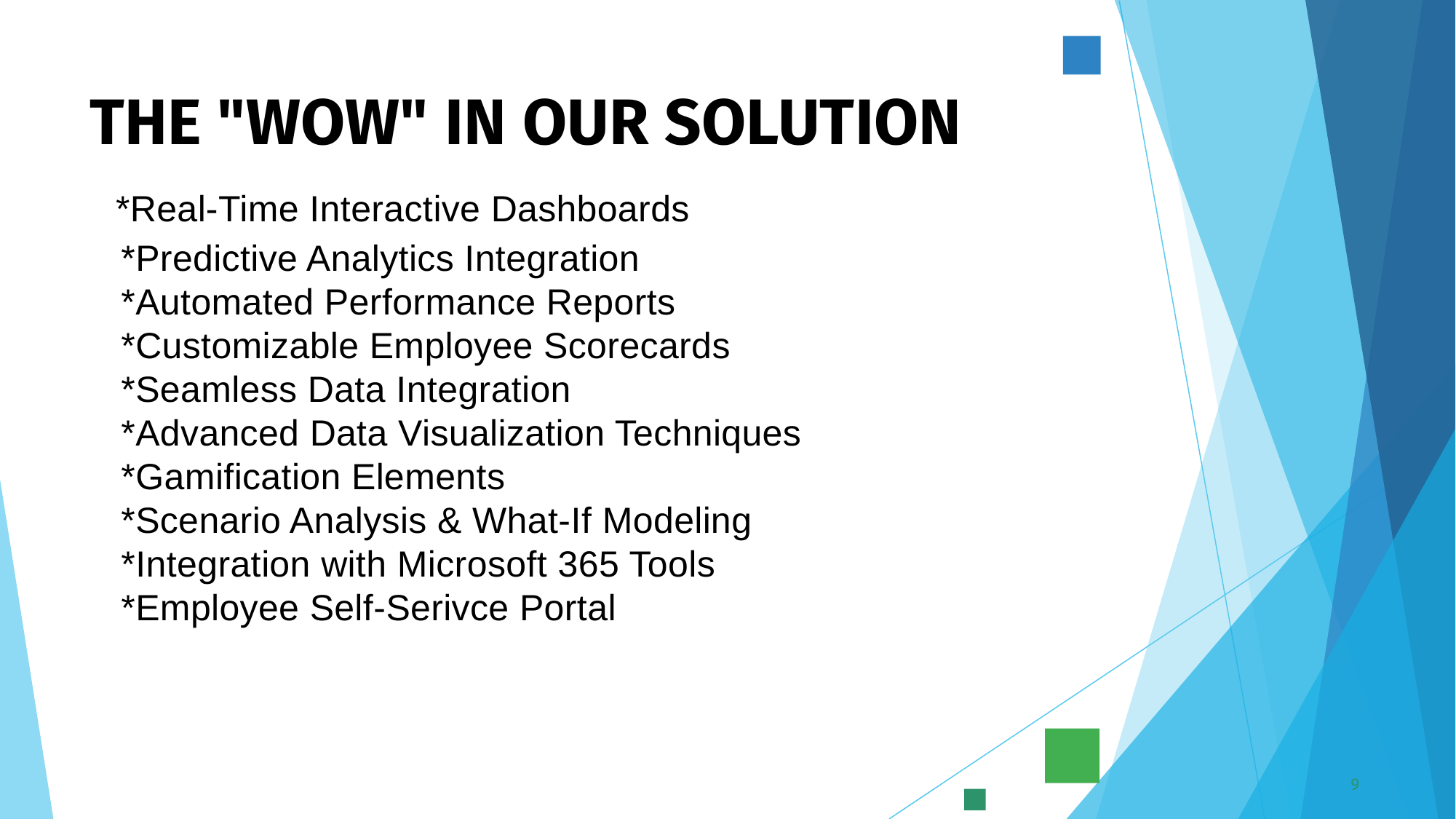

# THE "WOW" IN OUR SOLUTION *Real-Time Interactive Dashboards *Predictive Analytics Integration *Automated Performance Reports *Customizable Employee Scorecards *Seamless Data Integration *Advanced Data Visualization Techniques *Gamification Elements *Scenario Analysis & What-If Modeling *Integration with Microsoft 365 Tools *Employee Self-Serivce Portal

9